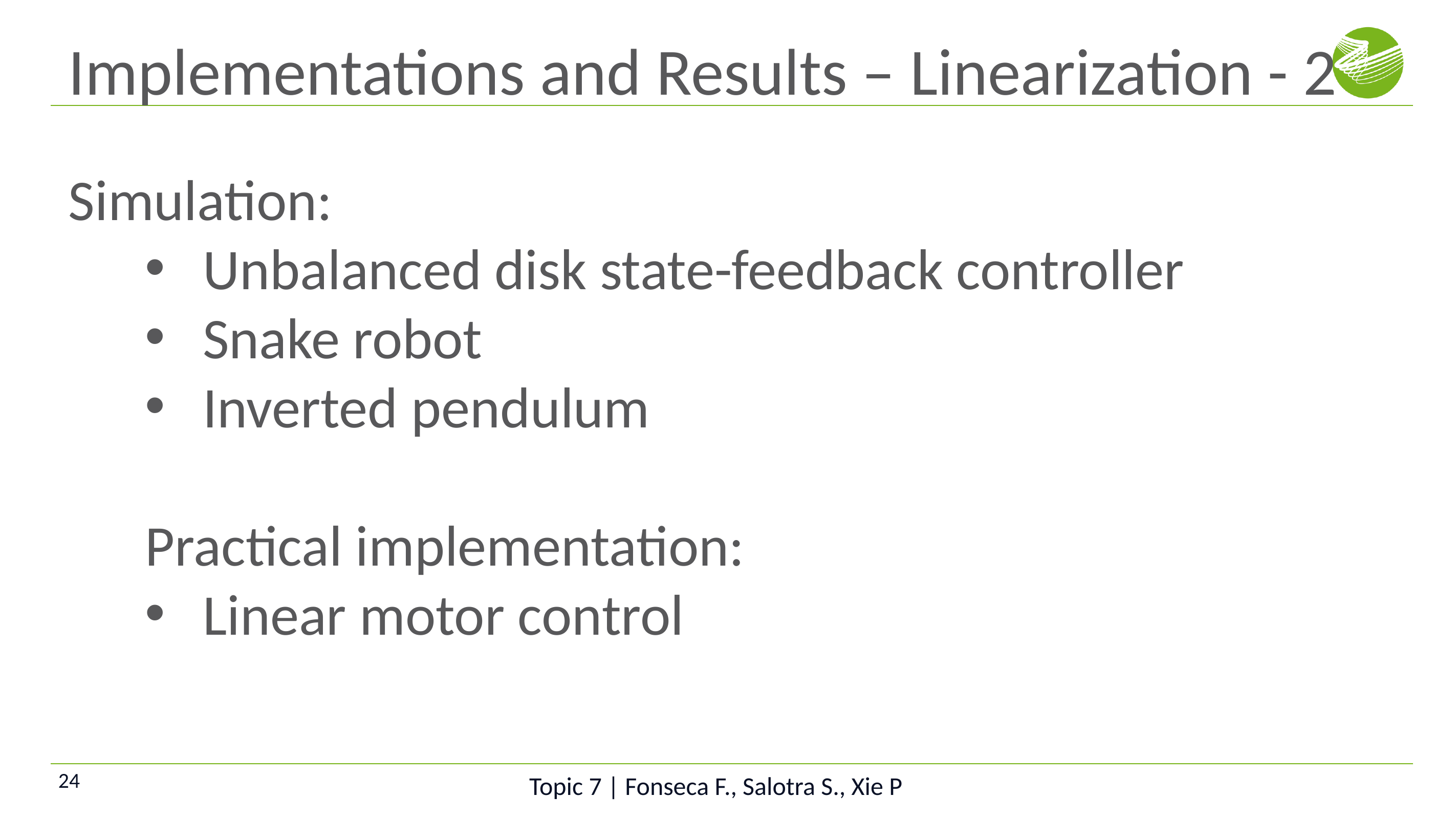

# Implementations and Results – Linearization - 2
Simulation:
Unbalanced disk state-feedback controller
Snake robot
Inverted pendulum

Practical implementation:
Linear motor control

Topic 7 | Fonseca F., Salotra S., Xie P
24